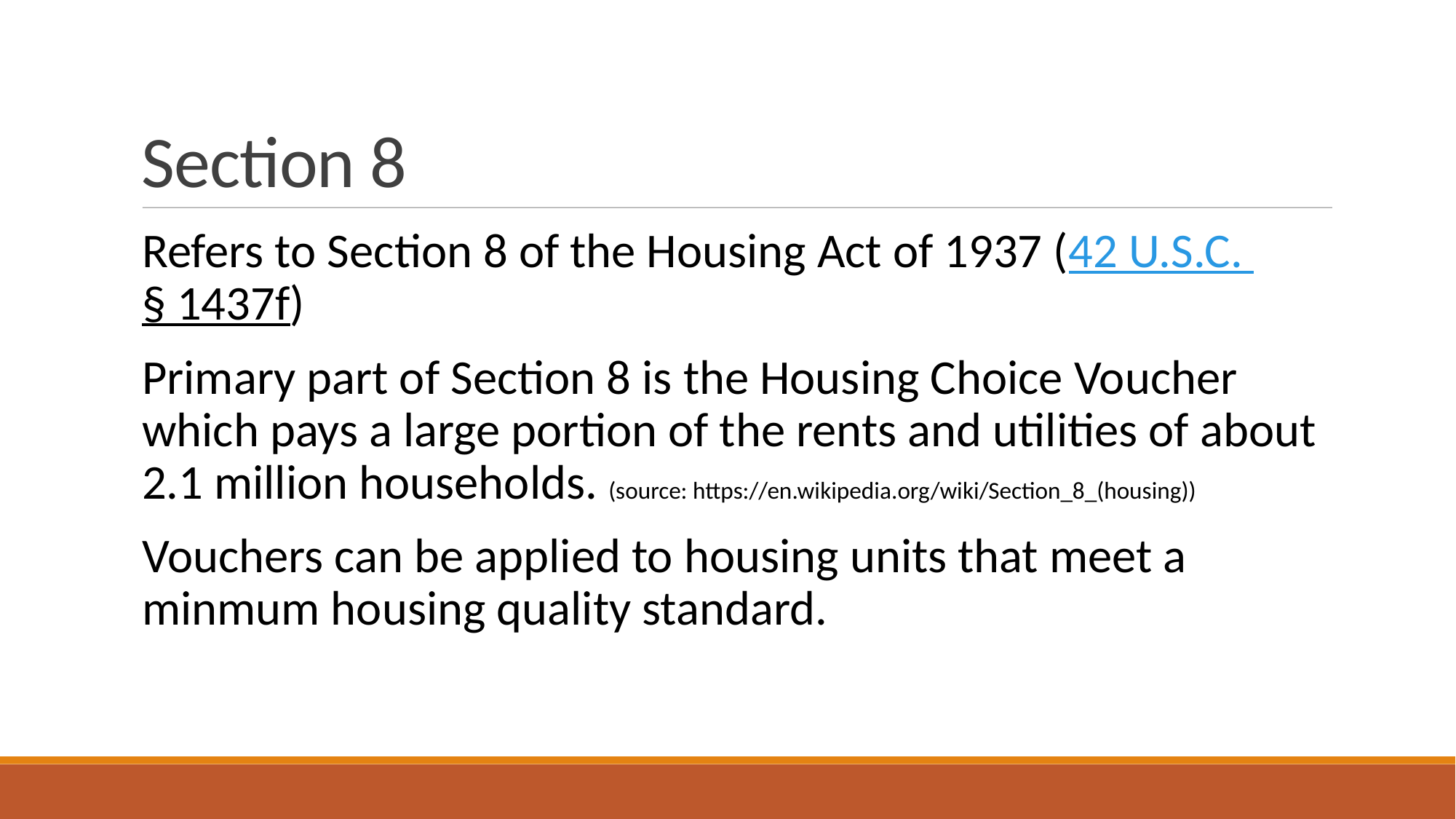

# Section 8
Refers to Section 8 of the Housing Act of 1937 (42 U.S.C. § 1437f)
Primary part of Section 8 is the Housing Choice Voucher which pays a large portion of the rents and utilities of about 2.1 million households. (source: https://en.wikipedia.org/wiki/Section_8_(housing))
Vouchers can be applied to housing units that meet a minmum housing quality standard.